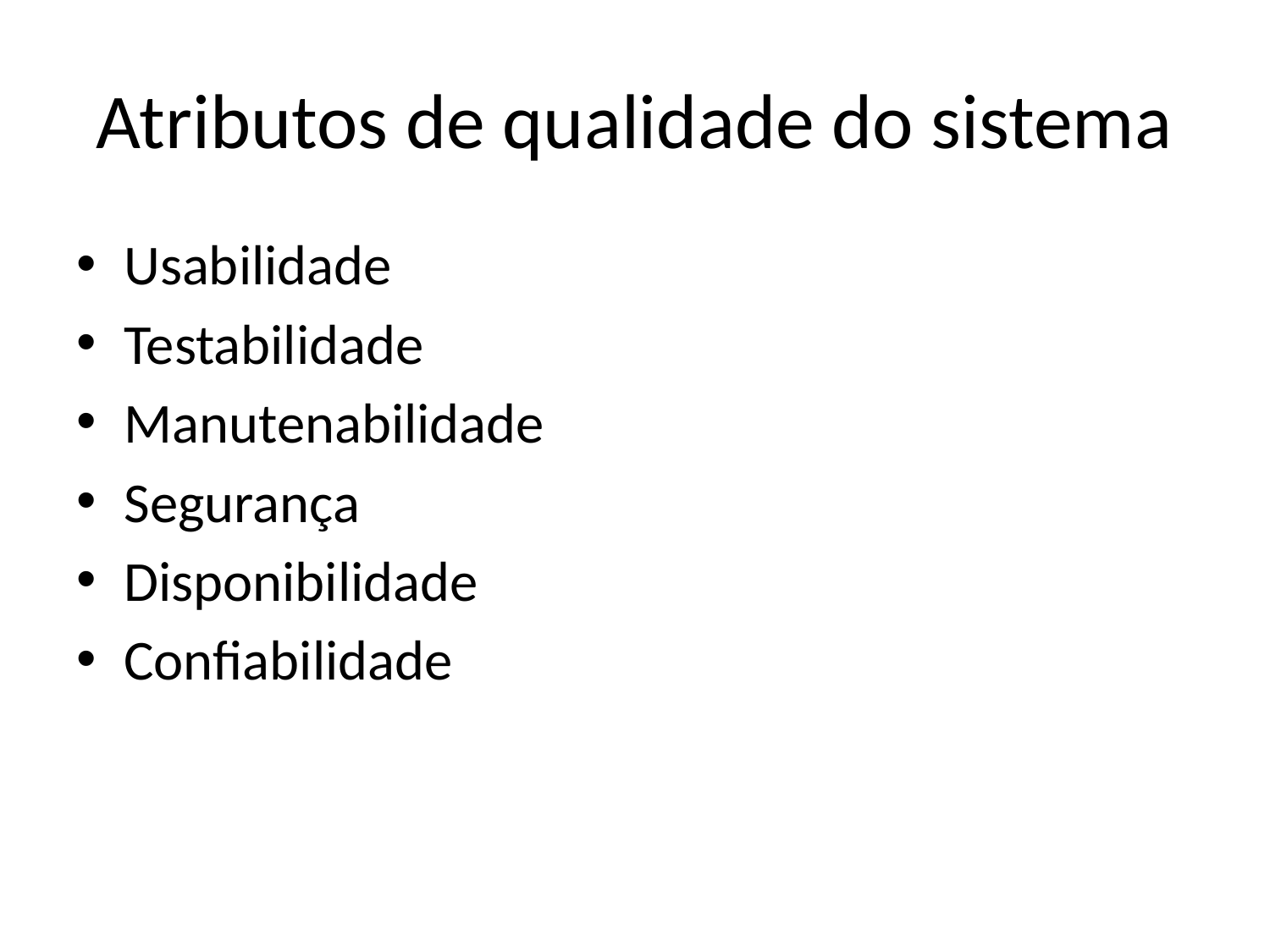

# Atributos de qualidade do sistema
Usabilidade
Testabilidade
Manutenabilidade
Segurança
Disponibilidade
Confiabilidade